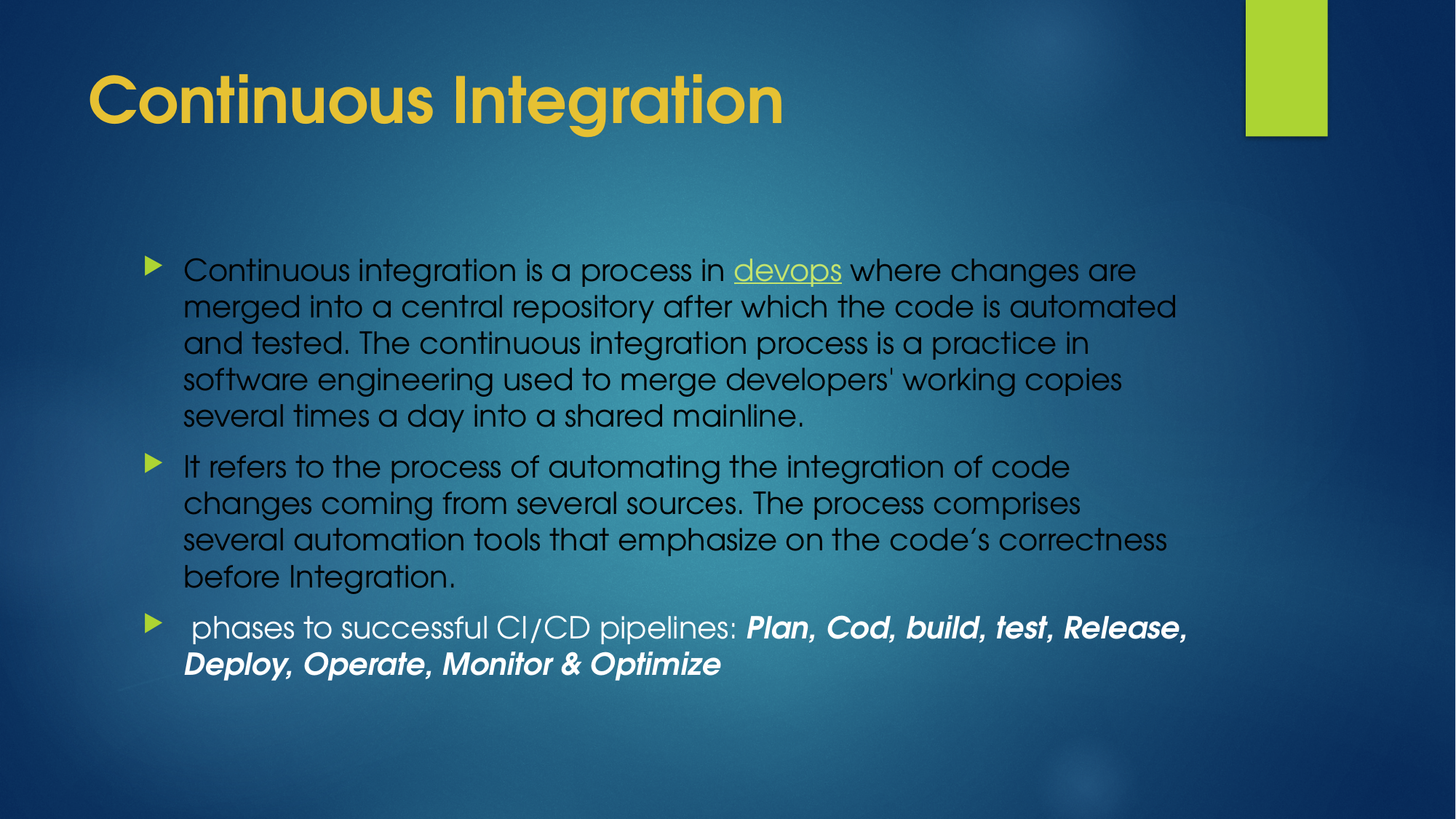

# Continuous Integration
Continuous integration is a process in devops where changes are merged into a central repository after which the code is automated and tested. The continuous integration process is a practice in software engineering used to merge developers' working copies several times a day into a shared mainline.
It refers to the process of automating the integration of code changes coming from several sources. The process comprises several automation tools that emphasize on the code’s correctness before Integration.
 phases to successful CI/CD pipelines: Plan, Cod, build, test, Release, Deploy, Operate, Monitor & Optimize